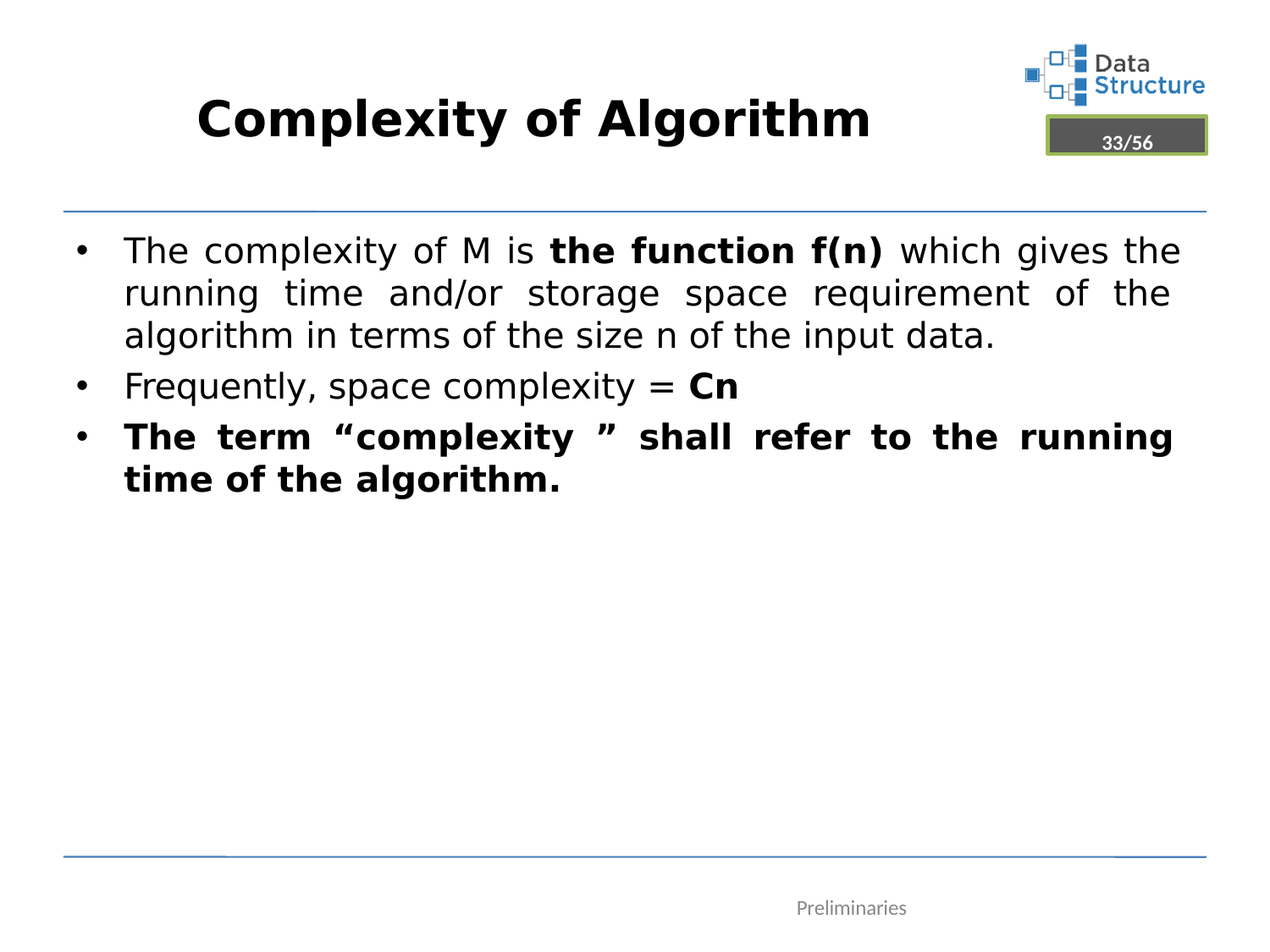

# Complexity of Algorithm
33/56
The complexity of M is the function f(n) which gives the  running time and/or storage space requirement of the  algorithm in terms of the size n of the input data.
Frequently, space complexity = Cn
The term “complexity ” shall refer to the running  time of the algorithm.
Preliminaries